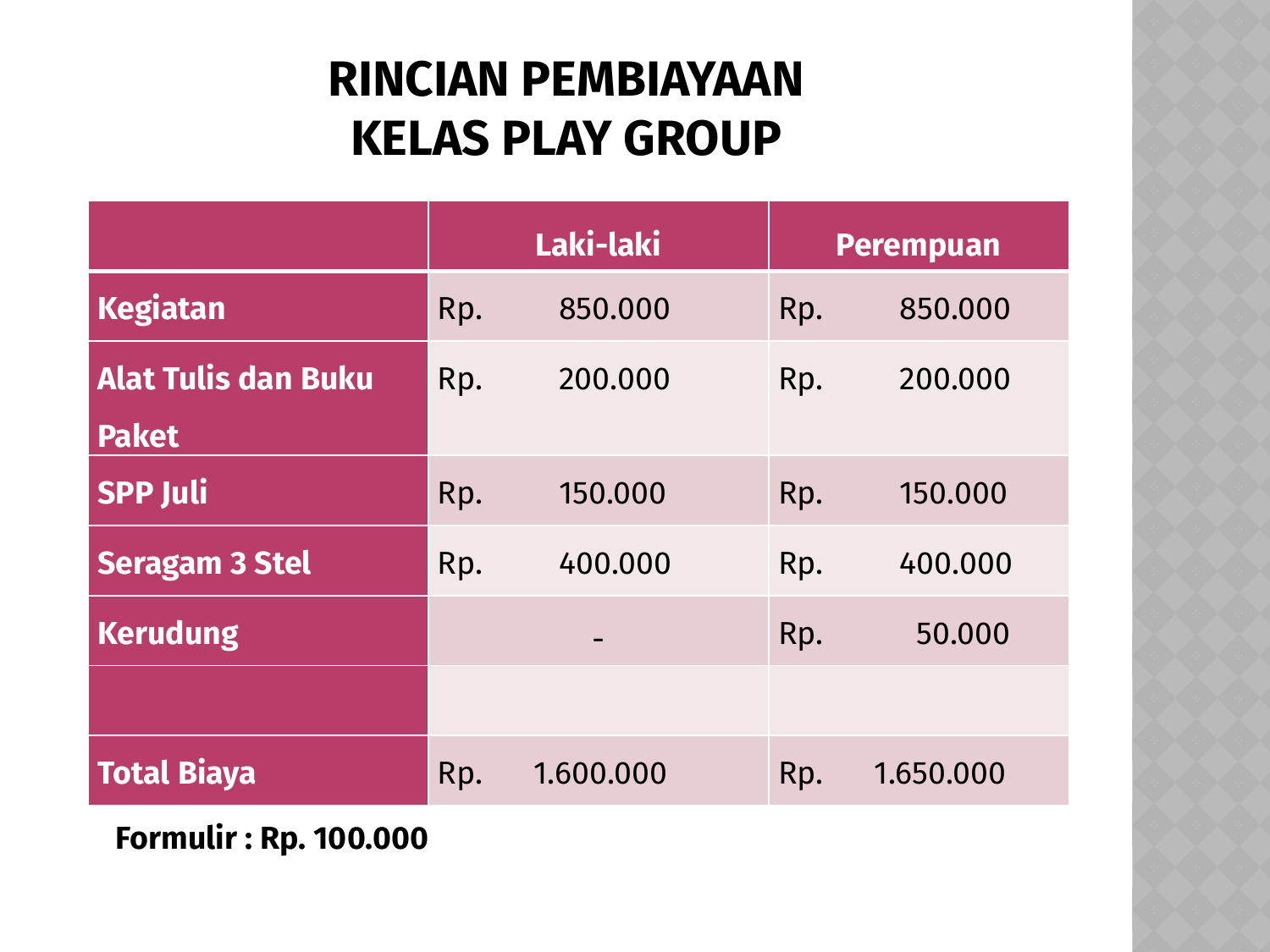

# Rincian pembiayaan kelas play group
|  | Laki-laki | Perempuan |
| --- | --- | --- |
| Kegiatan | Rp. 850.000 | Rp. 850.000 |
| Alat Tulis dan Buku Paket | Rp. 200.000 | Rp. 200.000 |
| SPP Juli | Rp. 150.000 | Rp. 150.000 |
| Seragam 3 Stel | Rp. 400.000 | Rp. 400.000 |
| Kerudung | - | Rp. 50.000 |
|  |  |  |
| Total Biaya | Rp. 1.600.000 | Rp. 1.650.000 |

Formulir : Rp. 100.000